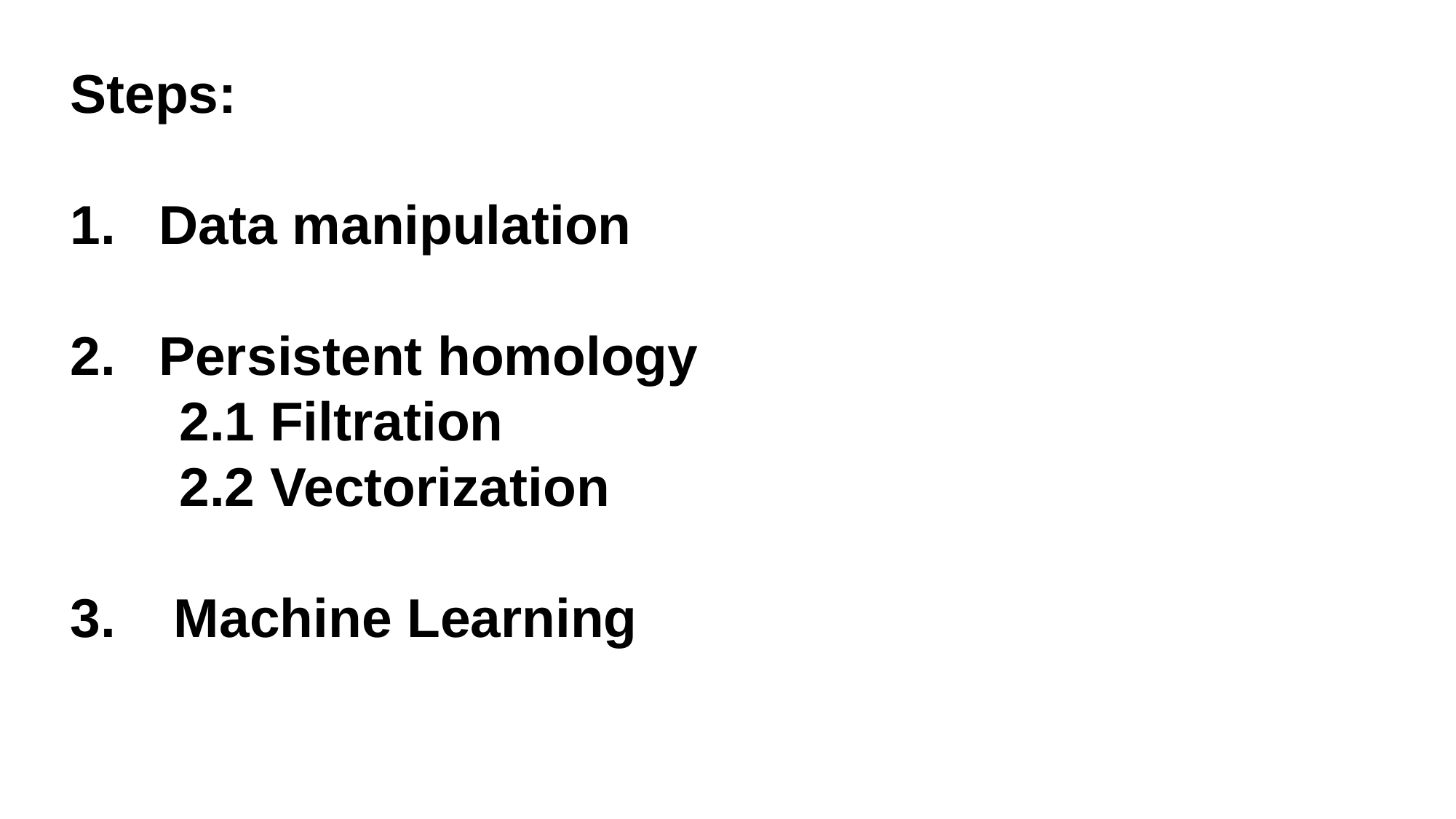

Steps:

Data manipulation

Persistent homology
2.1 Filtration
2.2 Vectorization

 Machine Learning